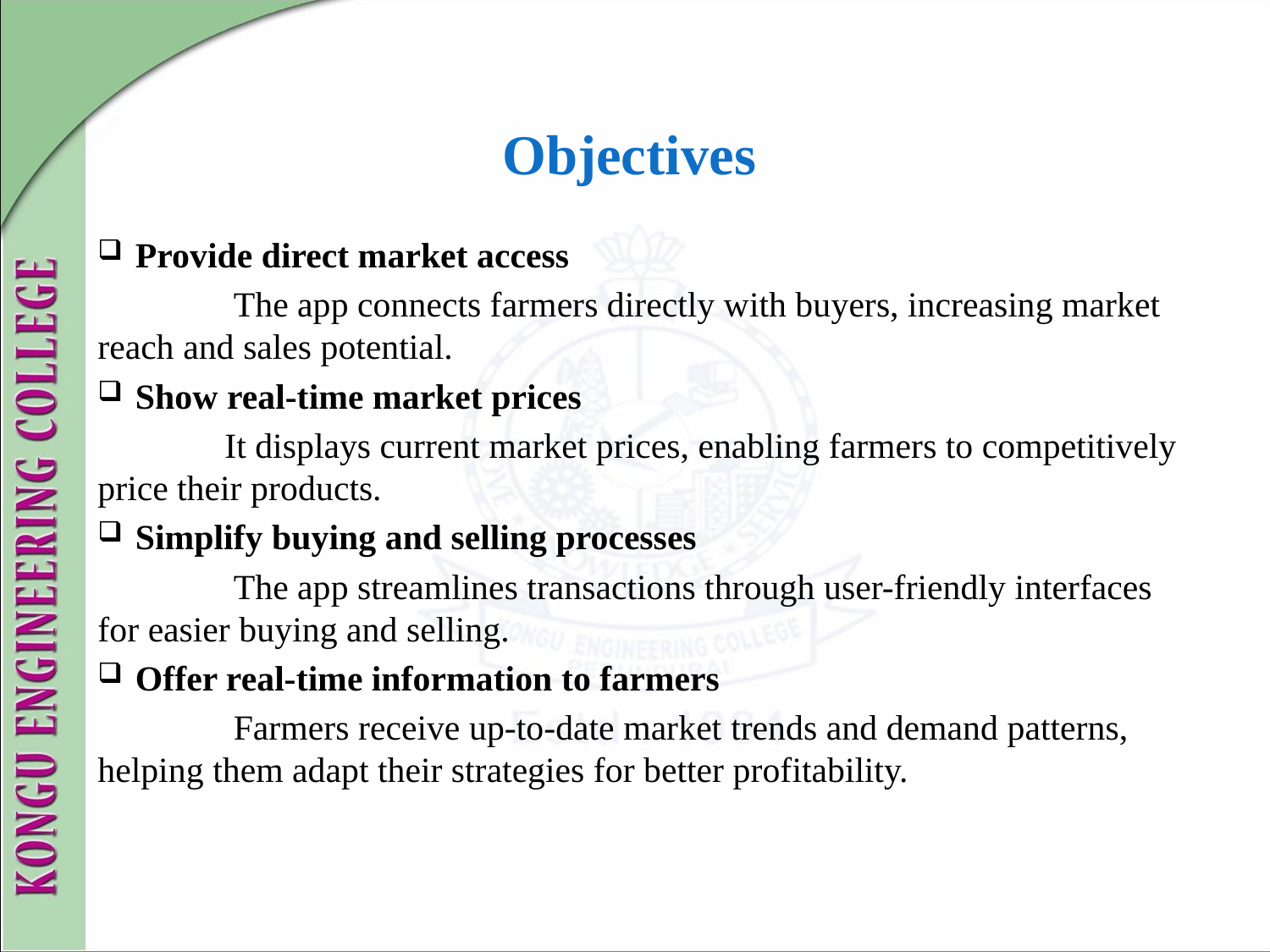

# Objectives
Provide direct market access
	 The app connects farmers directly with buyers, increasing market reach and sales potential.
Show real-time market prices
	It displays current market prices, enabling farmers to competitively price their products.
Simplify buying and selling processes
	 The app streamlines transactions through user-friendly interfaces for easier buying and selling.
Offer real-time information to farmers
	 Farmers receive up-to-date market trends and demand patterns, helping them adapt their strategies for better profitability.